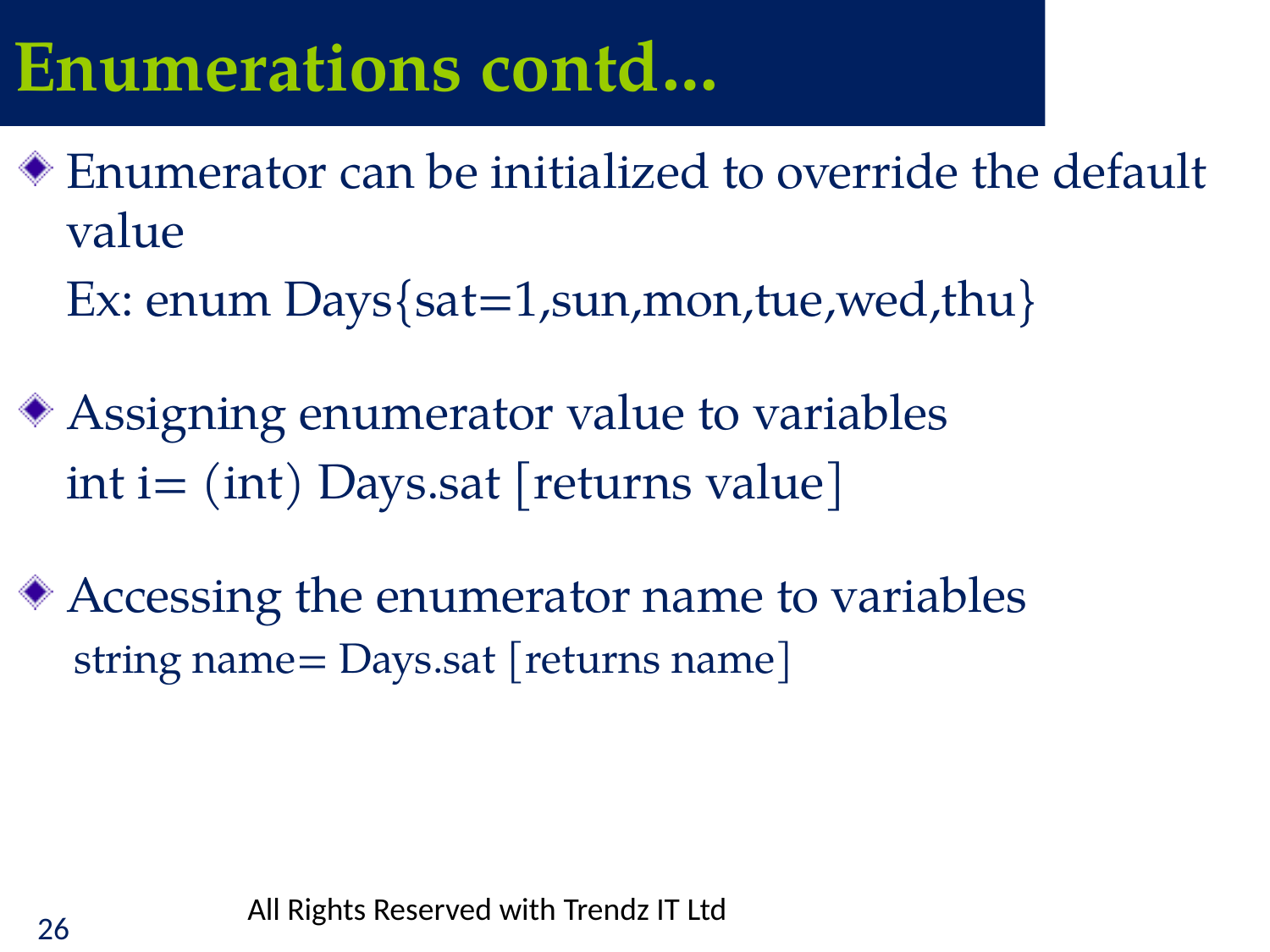

# Enumerations contd…

Enumerator can be initialized to override the default value
	Ex: enum Days{sat=1,sun,mon,tue,wed,thu}

Assigning enumerator value to variables
   	int i= (int) Days.sat [returns value]

Accessing the enumerator name to variables
	 string name= Days.sat [returns name]

All Rights Reserved with Trendz IT Ltd
26